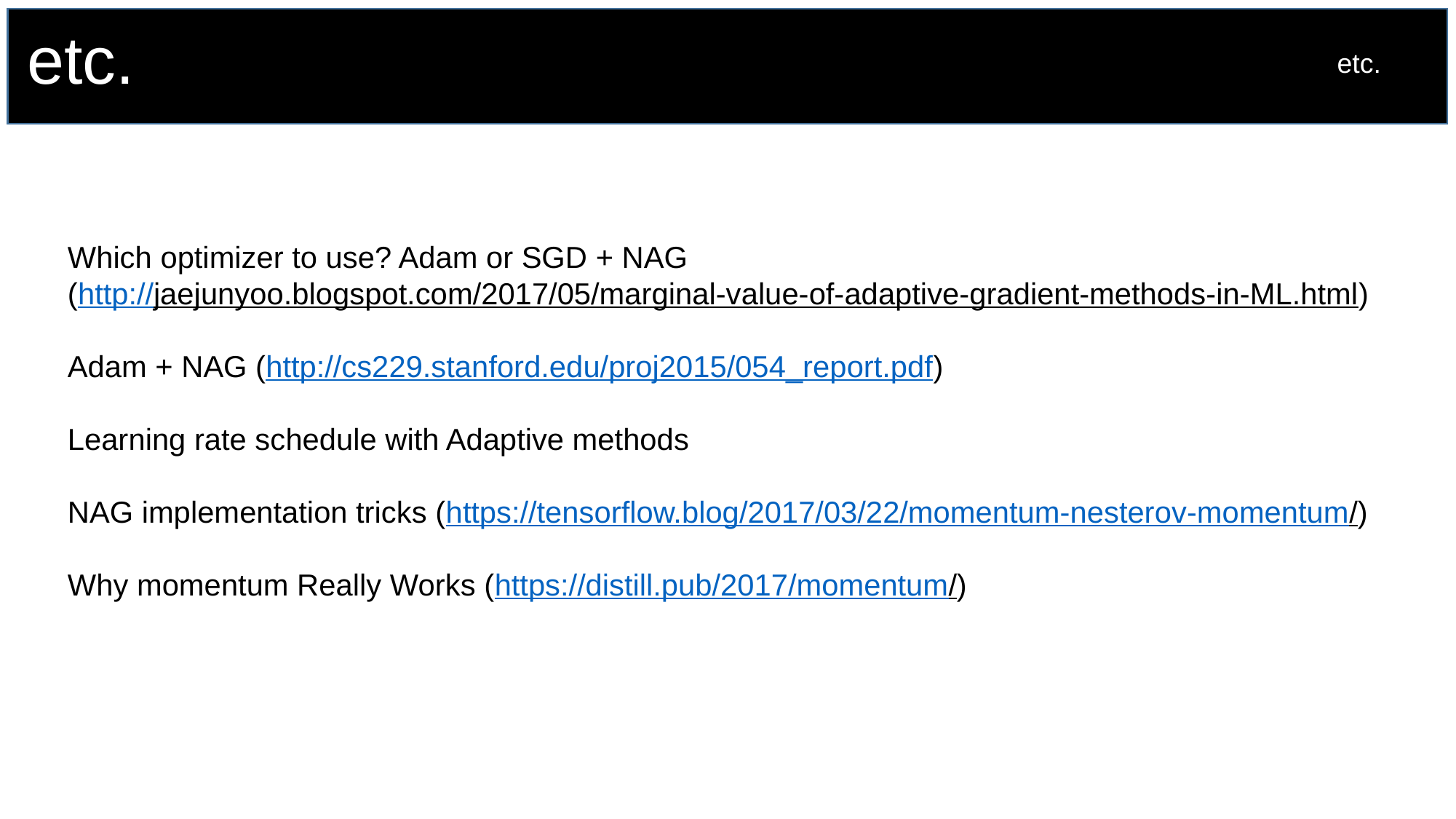

# etc.

etc.
Which optimizer to use? Adam or SGD + NAG
(http://jaejunyoo.blogspot.com/2017/05/marginal-value-of-adaptive-gradient-methods-in-ML.html)

Adam + NAG (http://cs229.stanford.edu/proj2015/054_report.pdf)

Learning rate schedule with Adaptive methods

NAG implementation tricks (https://tensorflow.blog/2017/03/22/momentum-nesterov-momentum/)

Why momentum Really Works (https://distill.pub/2017/momentum/)